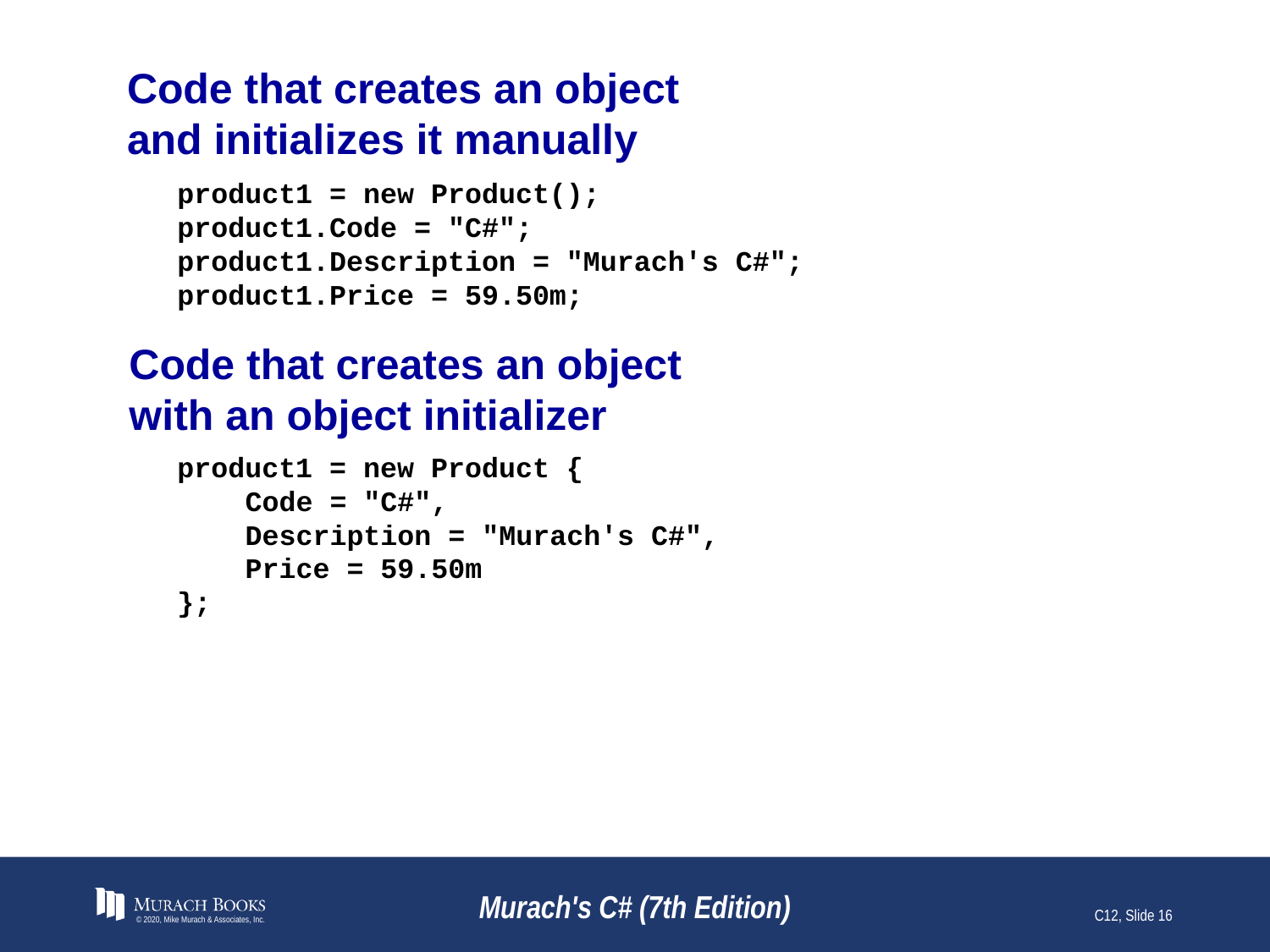

# Code that creates an object and initializes it manually
product1 = new Product();
product1.Code = "C#";
product1.Description = "Murach's C#";
product1.Price = 59.50m;
Code that creates an object
with an object initializer
product1 = new Product {
    Code = "C#",
    Description = "Murach's C#",
    Price = 59.50m
};

© 2020, Mike Murach & Associates, Inc.
Murach's C# (7th Edition)

C12, Slide 16